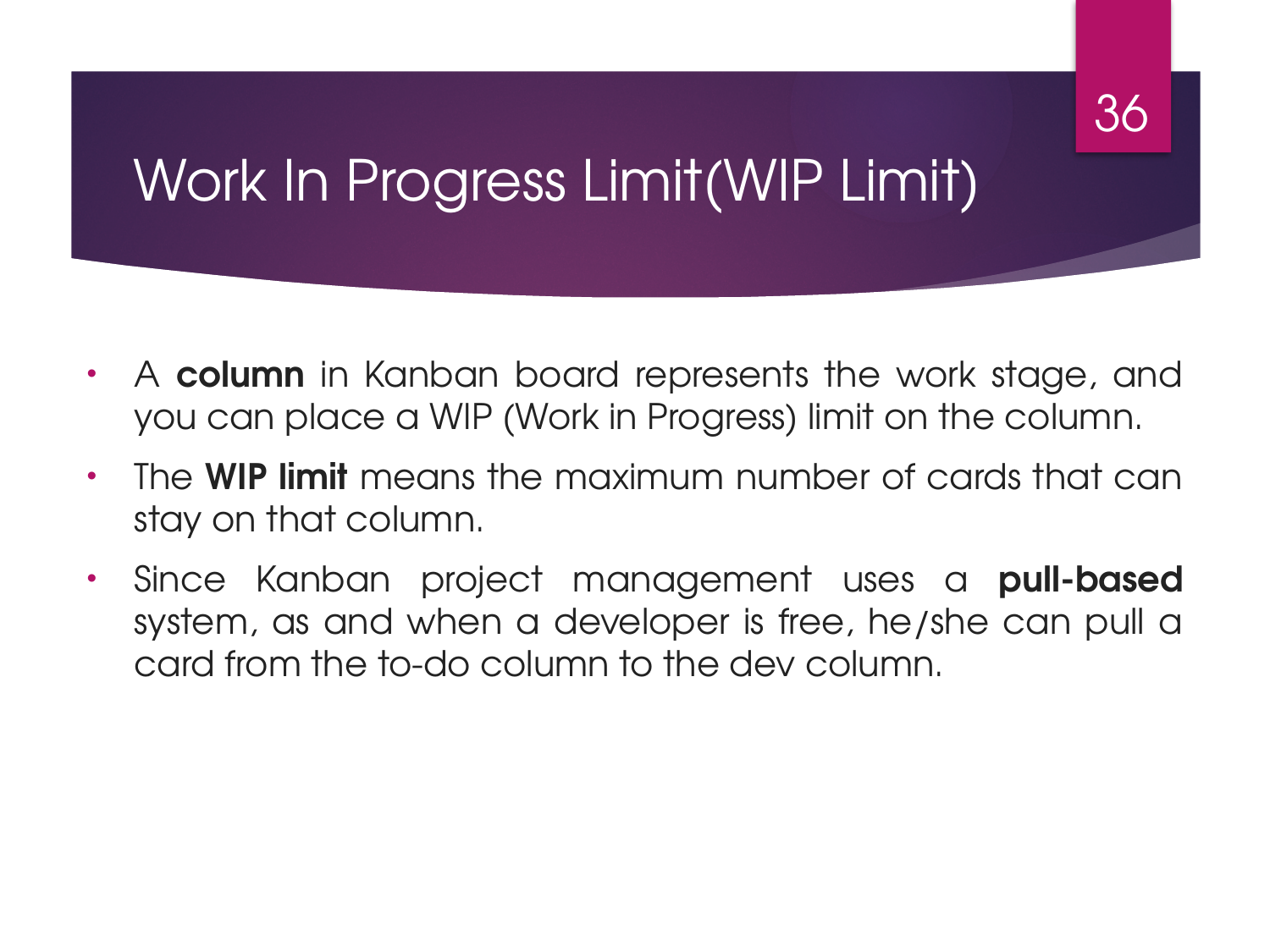

36
# Work In Progress Limit(WIP Limit)
A column in Kanban board represents the work stage, and you can place a WIP (Work in Progress) limit on the column.
The WIP limit means the maximum number of cards that can stay on that column.
Since Kanban project management uses a pull-based system, as and when a developer is free, he/she can pull a card from the to-do column to the dev column.